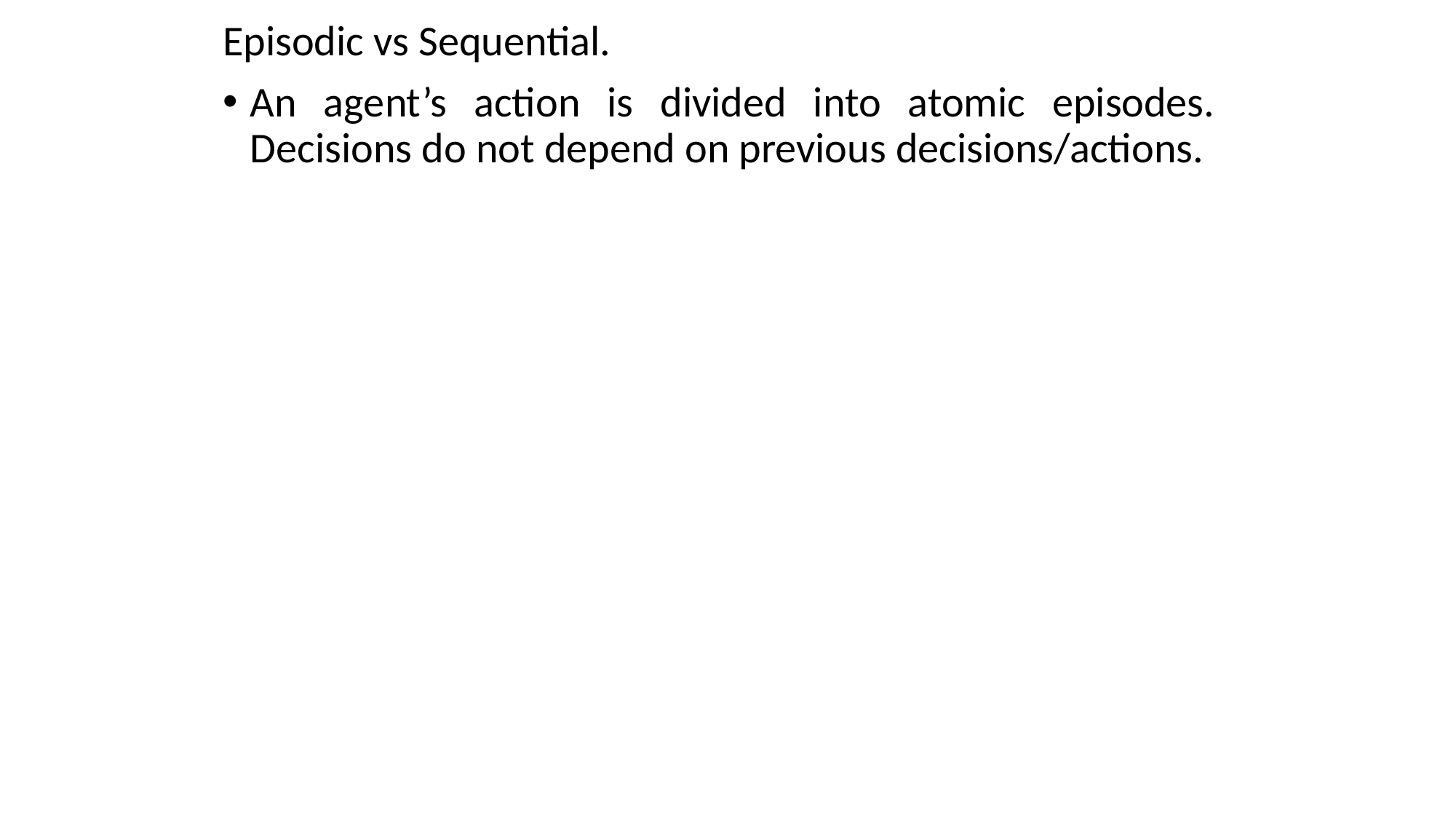

Episodic vs Sequential.
An agent’s action is divided into atomic episodes. Decisions do not depend on previous decisions/actions.